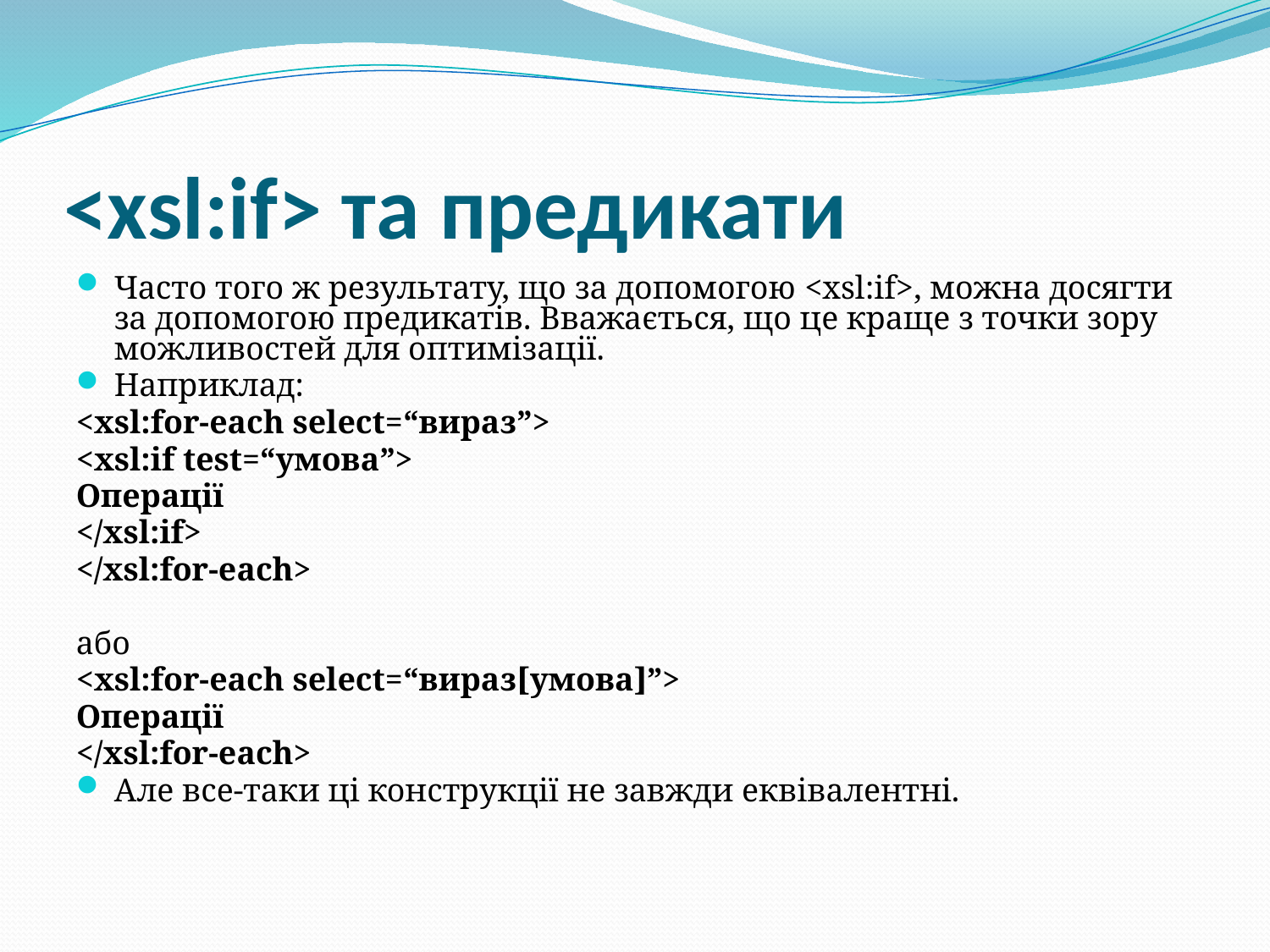

# <xsl:if> та предикати
Часто того ж результату, що за допомогою <xsl:if>, можна досягти за допомогою предикатів. Вважається, що це краще з точки зору можливостей для оптимізації.
Наприклад:
<xsl:for-each select=“вираз”>
<xsl:if test=“умова”>
Операції
</xsl:if>
</xsl:for-each>

або
<xsl:for-each select=“вираз[умова]”>
Операції
</xsl:for-each>
Але все-таки ці конструкції не завжди еквівалентні.